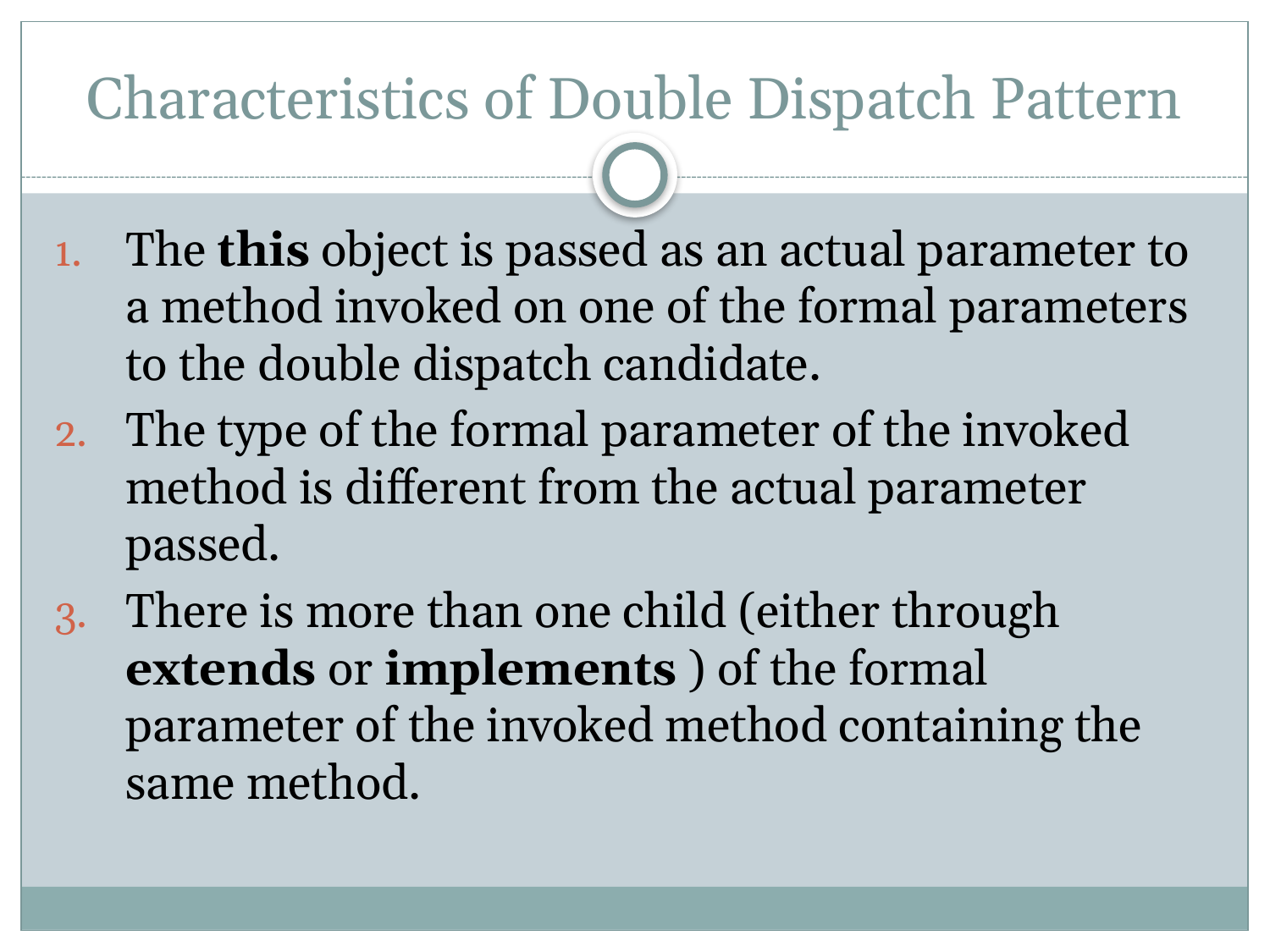

# Characteristics of Double Dispatch Pattern
The this object is passed as an actual parameter to a method invoked on one of the formal parameters to the double dispatch candidate.
The type of the formal parameter of the invoked method is different from the actual parameter passed.
There is more than one child (either through extends or implements ) of the formal parameter of the invoked method containing the same method.